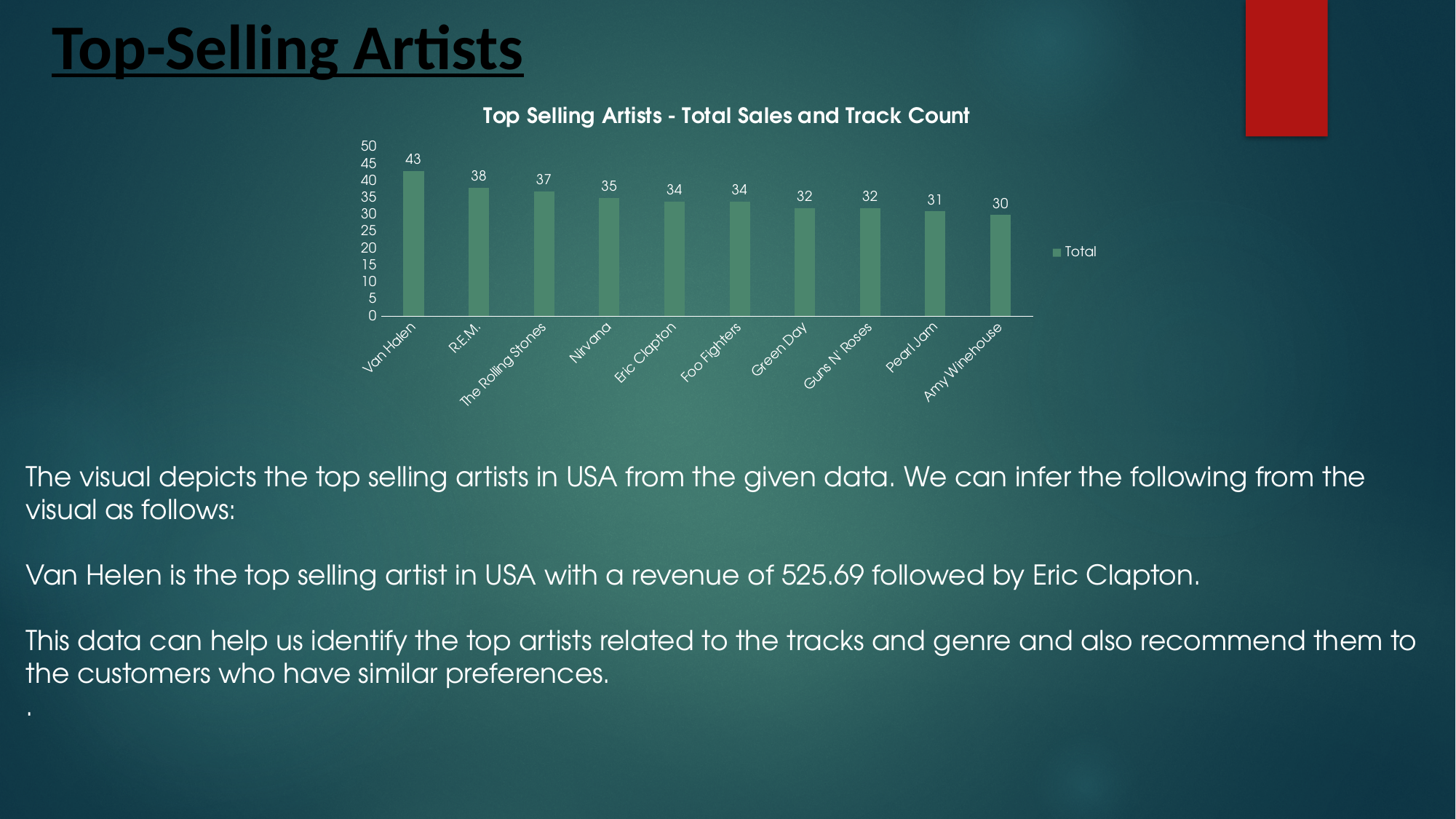

# Top-Selling Artists

### Chart: Top Selling Artists - Total Sales and Track Count

| Category | Total |
|---|---|
| Van Halen | 43.0 |
| R.E.M. | 38.0 |
| The Rolling Stones | 37.0 |
| Nirvana | 35.0 |
| Eric Clapton | 34.0 |
| Foo Fighters | 34.0 |
| Green Day | 32.0 |
| Guns N' Roses | 32.0 |
| Pearl Jam | 31.0 |
| Amy Winehouse | 30.0 |
The visual depicts the top selling artists in USA from the given data. We can infer the following from the visual as follows:

Van Helen is the top selling artist in USA with a revenue of 525.69 followed by Eric Clapton.

This data can help us identify the top artists related to the tracks and genre and also recommend them to the customers who have similar preferences.
.